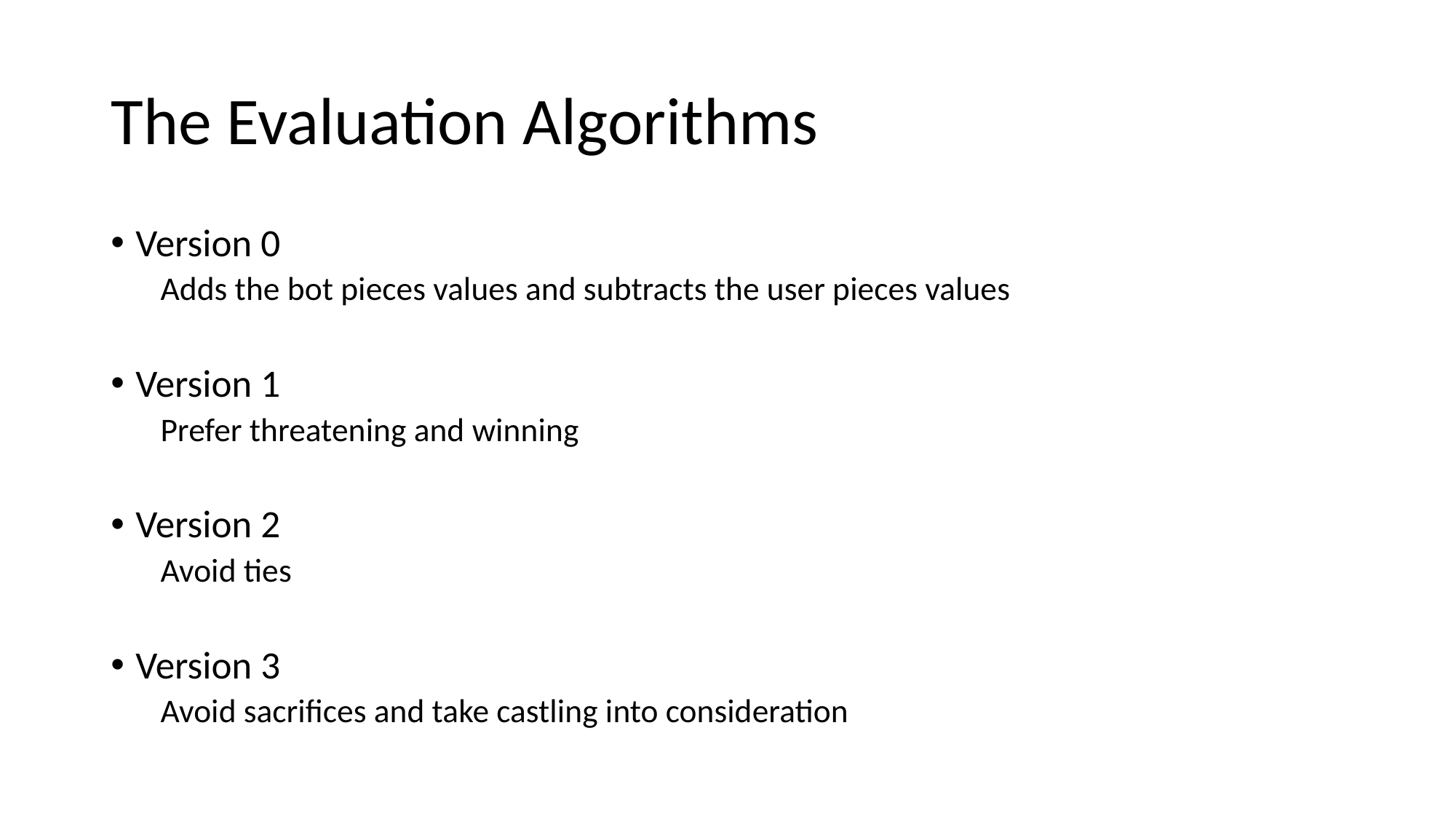

# The Evaluation Algorithms
Version 0
Adds the bot pieces values and subtracts the user pieces values

Version 1
Prefer threatening and winning

Version 2
Avoid ties

Version 3
Avoid sacrifices and take castling into consideration